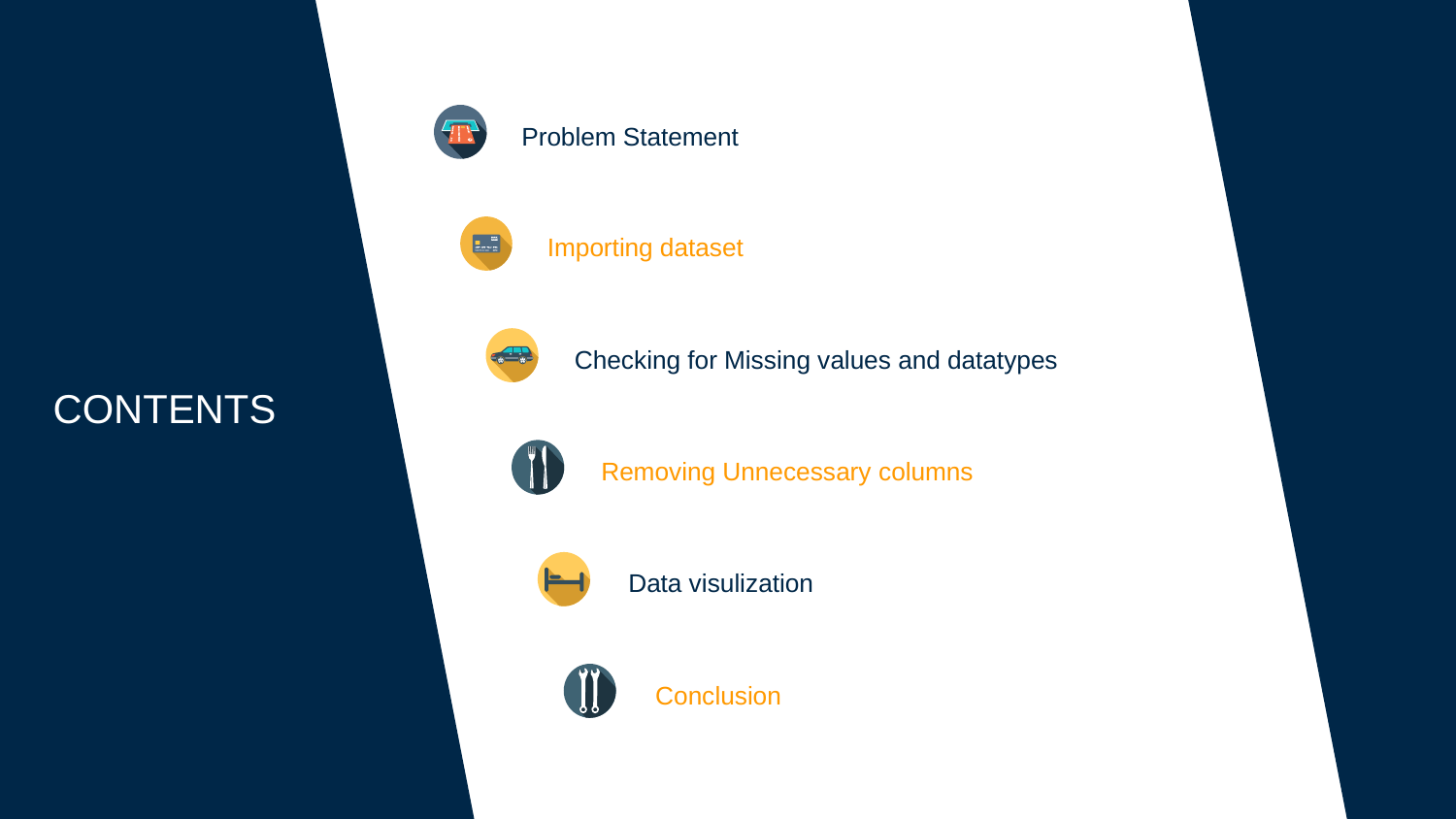

Problem Statement

Importing dataset

Checking for Missing values and datatypes
CONTENTS

Removing Unnecessary columns

Data visulization

Conclusion